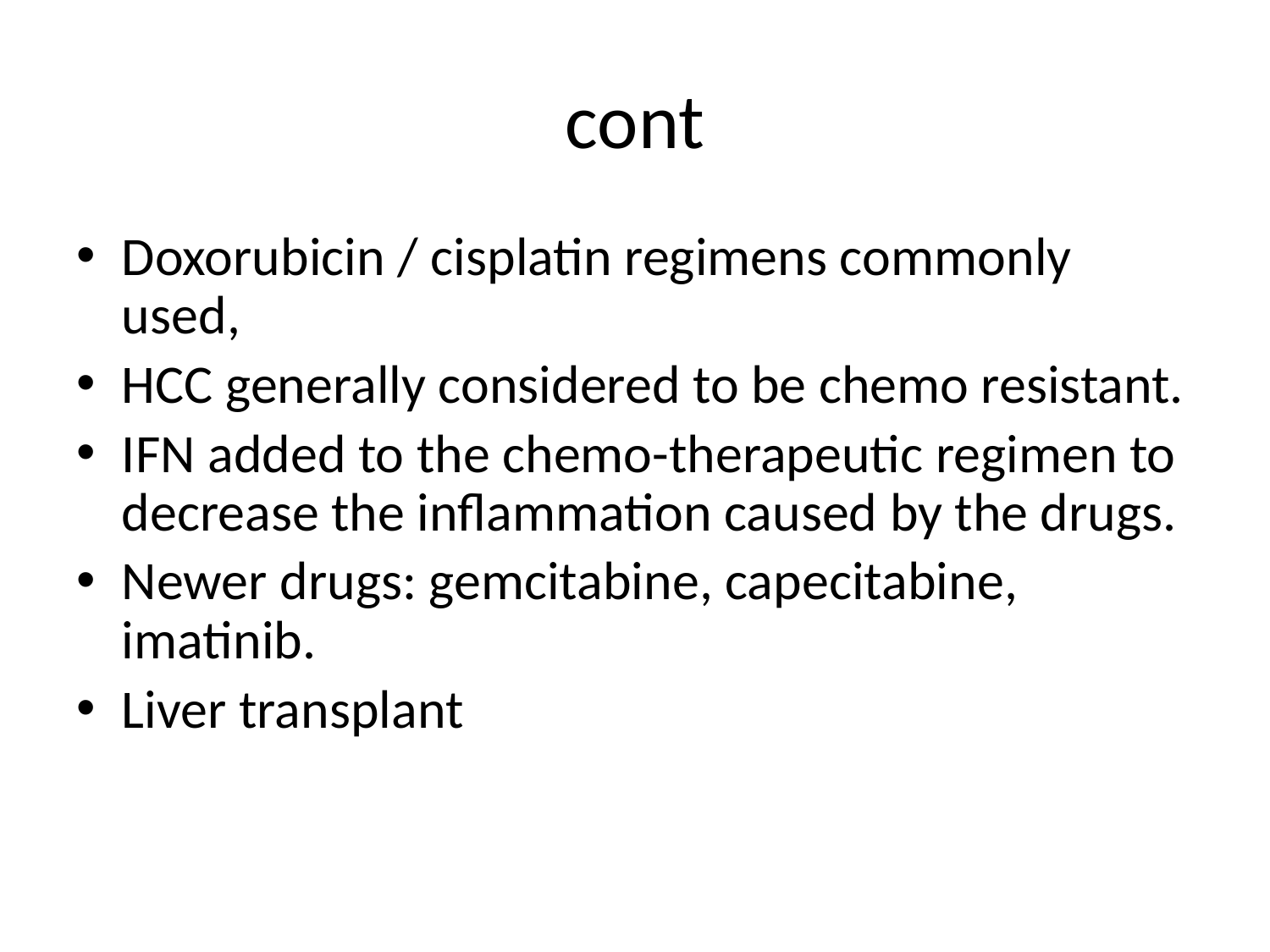

# cont
Doxorubicin / cisplatin regimens commonly used,
HCC generally considered to be chemo resistant.
IFN added to the chemo-therapeutic regimen to decrease the inflammation caused by the drugs.
Newer drugs: gemcitabine, capecitabine, imatinib.
Liver transplant